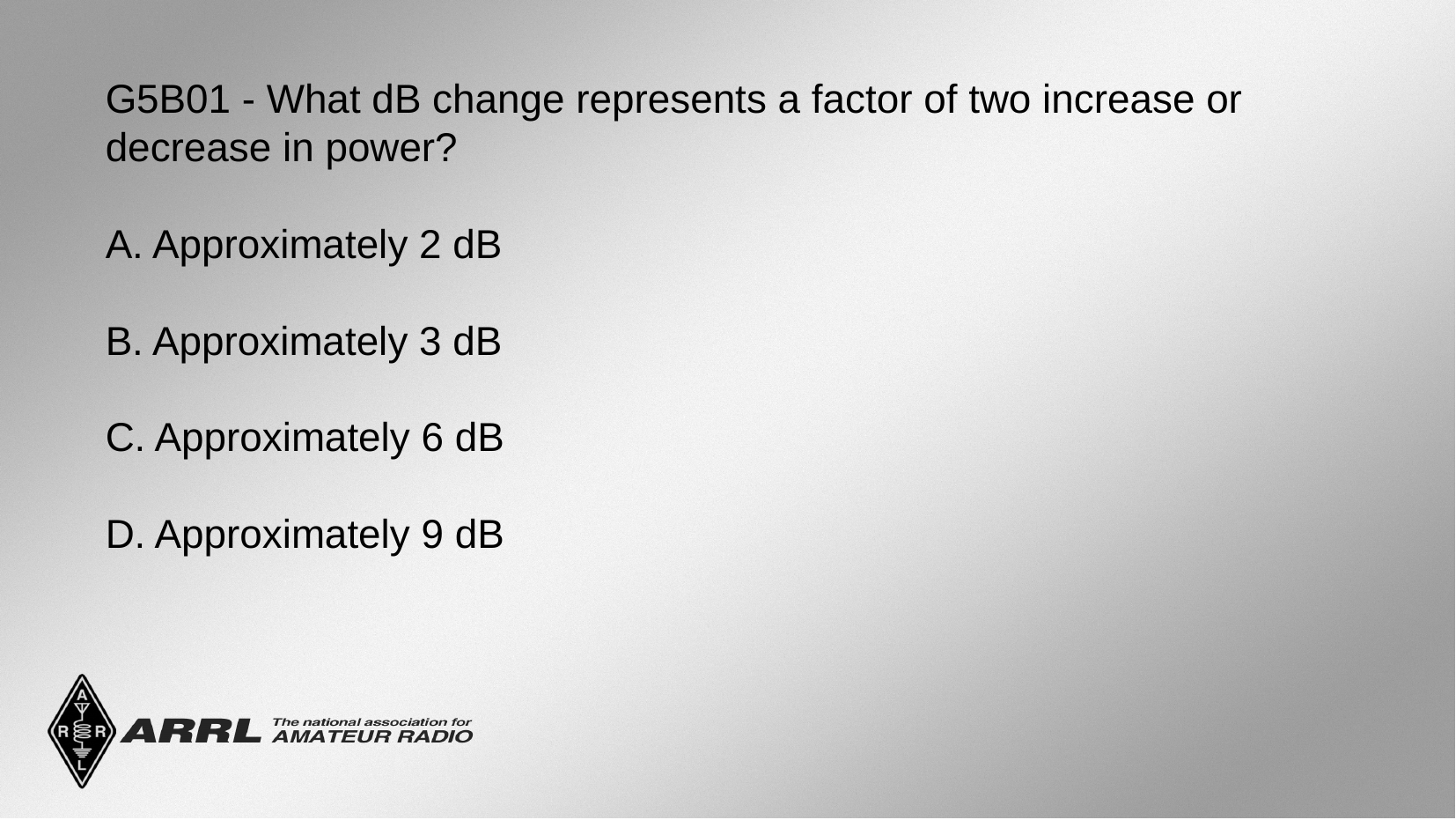

G5B01 - What dB change represents a factor of two increase or decrease in power?

A. Approximately 2 dB

B. Approximately 3 dB

C. Approximately 6 dB

D. Approximately 9 dB